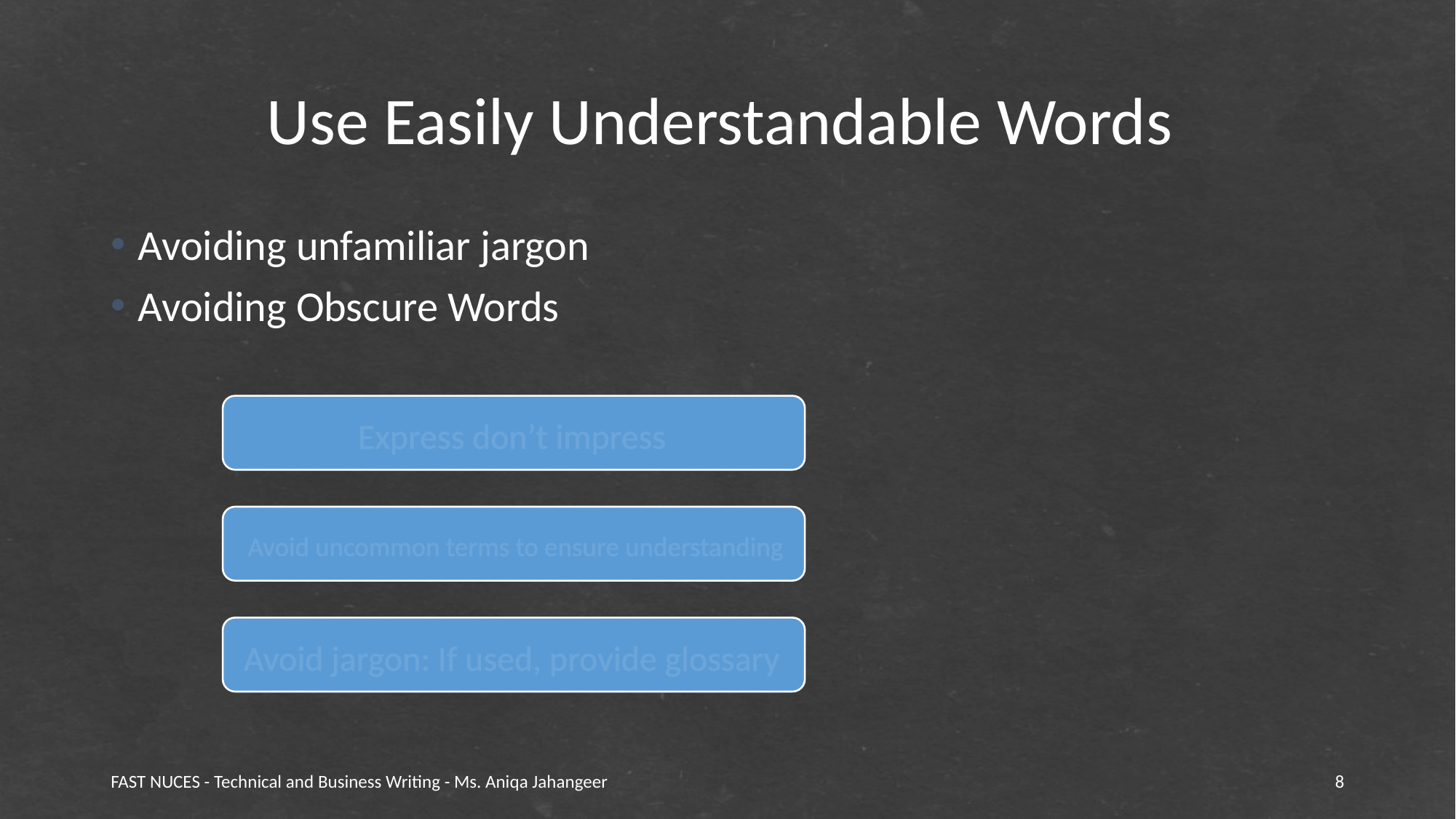

# Use Easily Understandable Words
Avoiding unfamiliar jargon
Avoiding Obscure Words

Express don’t impress
Avoid uncommon terms to ensure understanding
Avoid jargon: If used, provide glossary
FAST NUCES - Technical and Business Writing - Ms. Aniqa Jahangeer
8